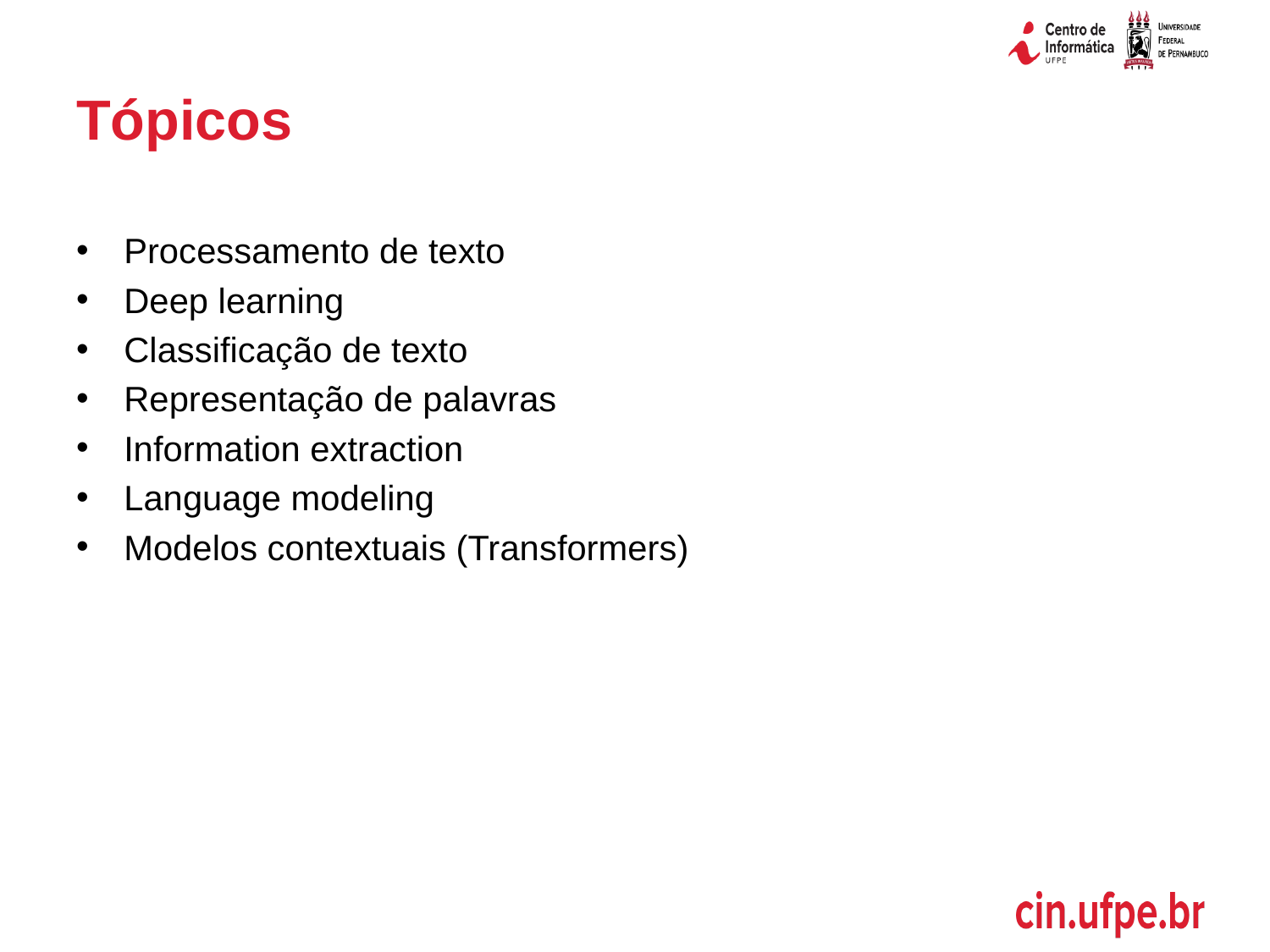

# Tópicos
Processamento de texto
Deep learning
Classificação de texto
Representação de palavras
Information extraction
Language modeling
Modelos contextuais (Transformers)